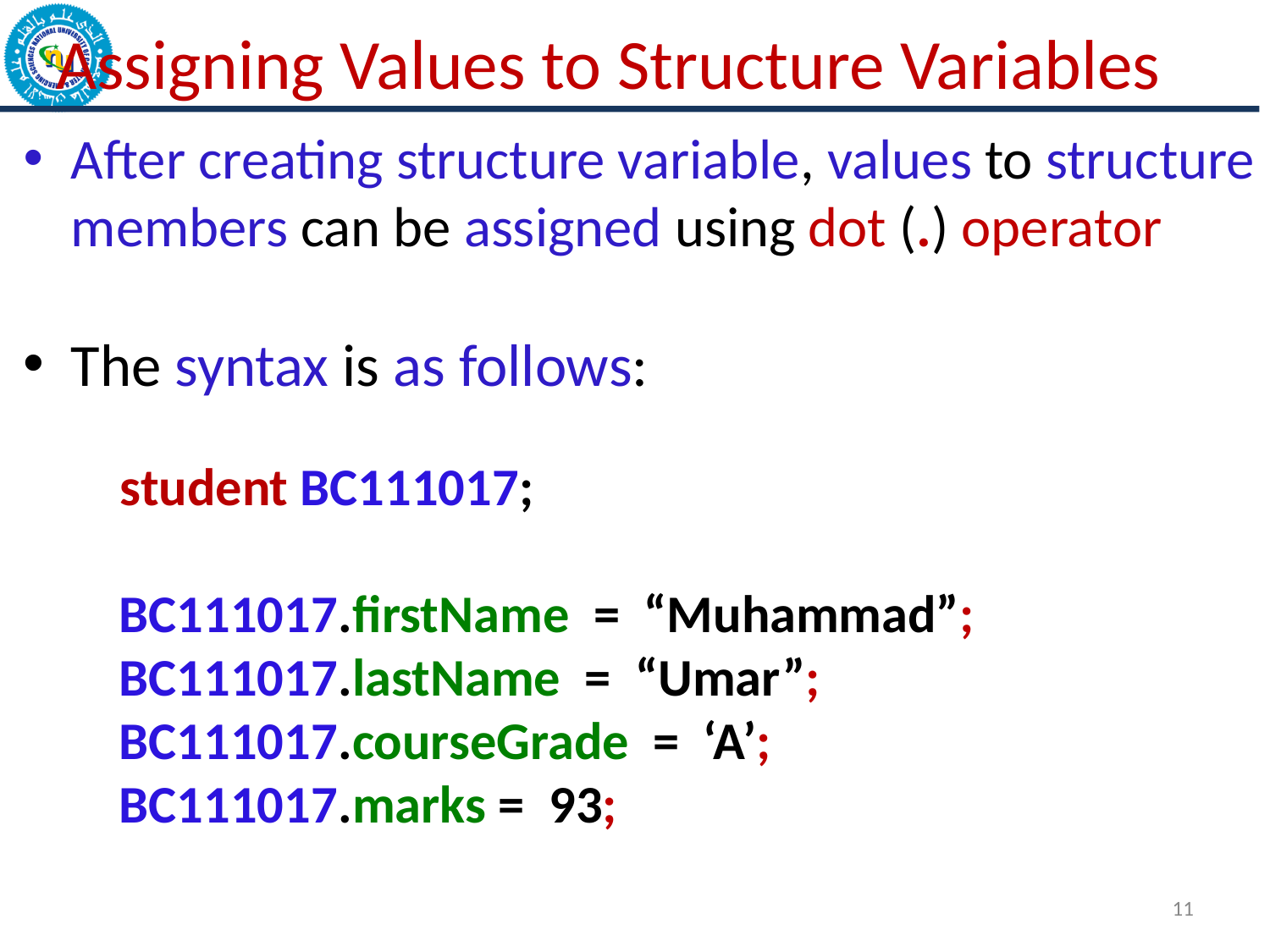

Assigning Values to Structure Variables

After creating structure variable, values to structure members can be assigned using dot (.) operator

The syntax is as follows:

        student BC111017;

	    BC111017.firstName  =  “Muhammad”;
	    BC111017.lastName  =  “Umar”;
	    BC111017.courseGrade  =  ‘A’;
	    BC111017.marks =  93;

11